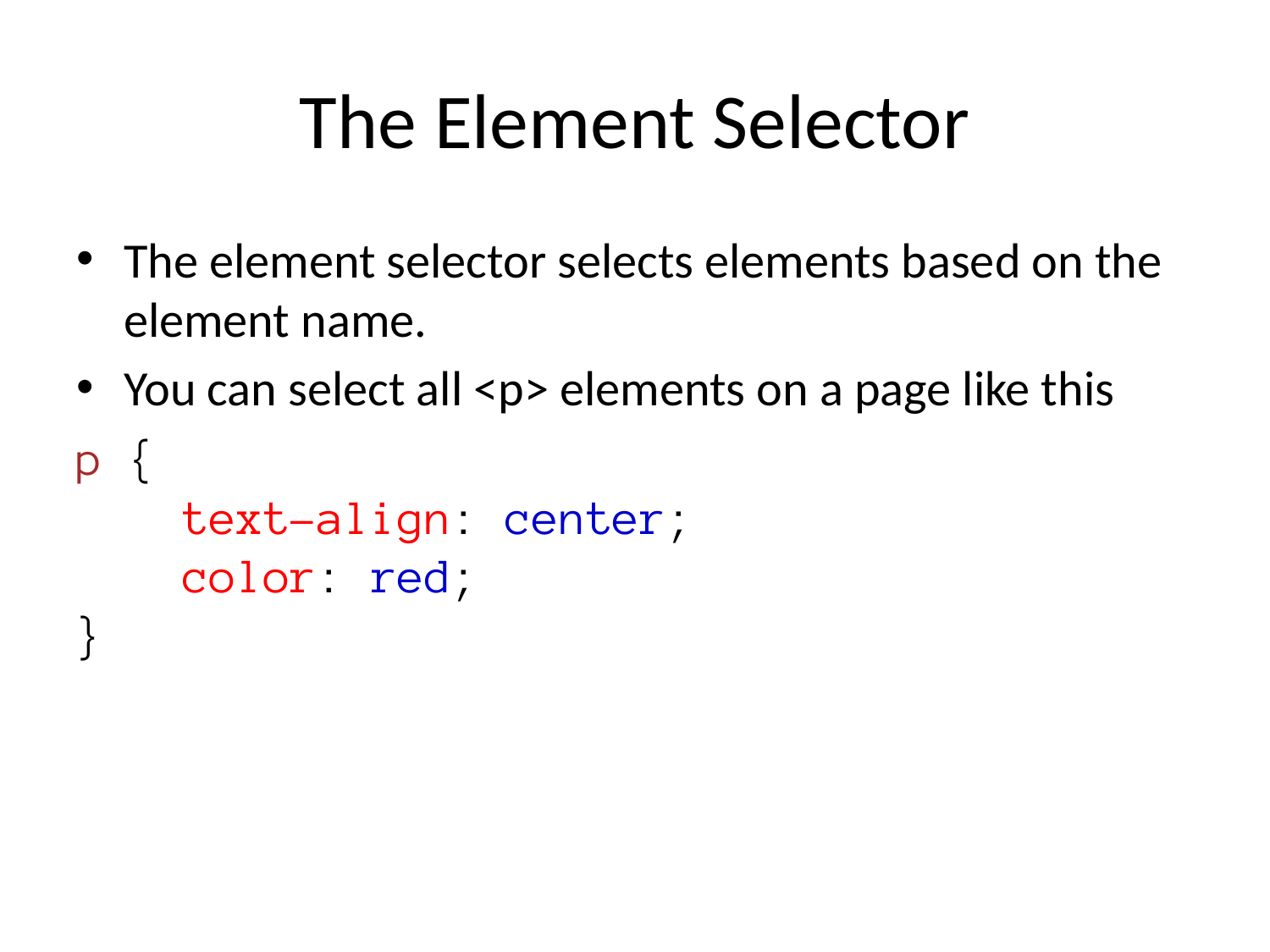

# The Element Selector
The element selector selects elements based on the element name.
You can select all <p> elements on a page like this
p {
    text-align: center;
    color: red;
}